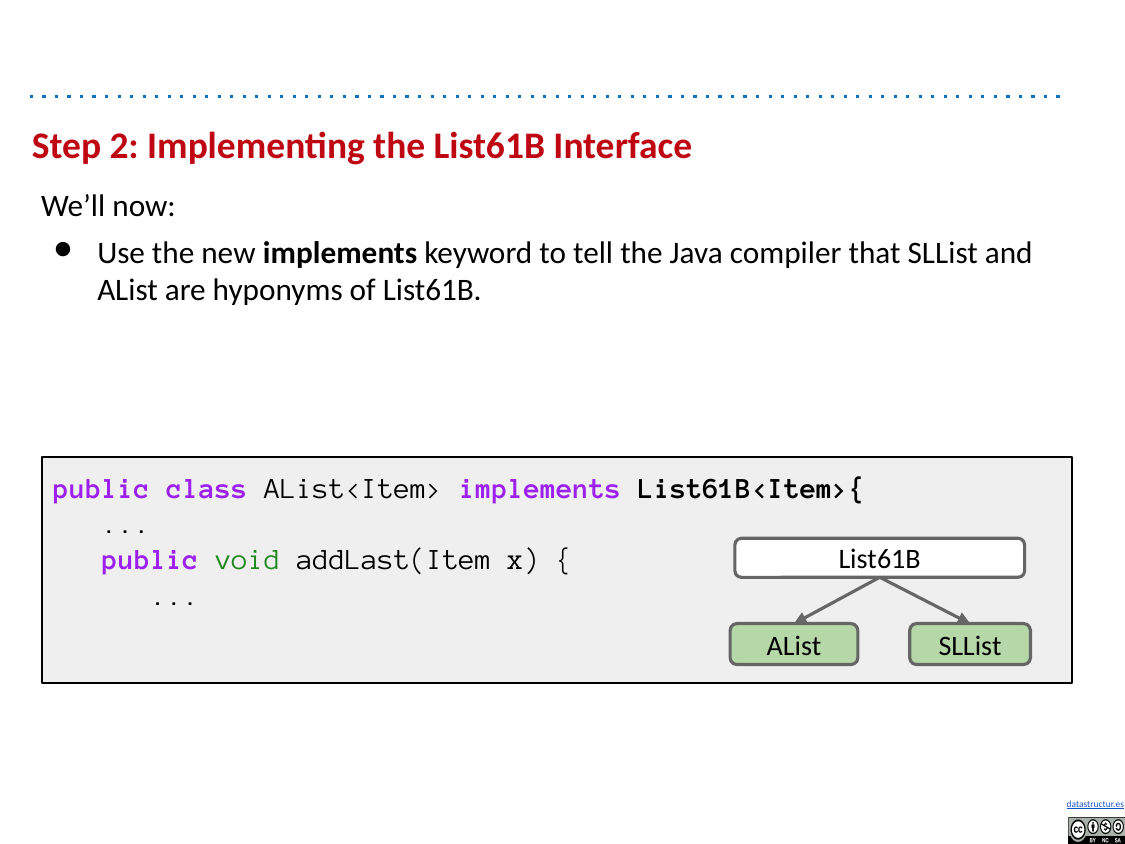

# Step 2: Implementing the List61B Interface
We’ll now:
Use the new implements keyword to tell the Java compiler that SLList and AList are hyponyms of List61B.
public class AList<Item> implements List61B<Item>{
   ...
   public void addLast(Item x) {
      ...
List61B
AList
SLList